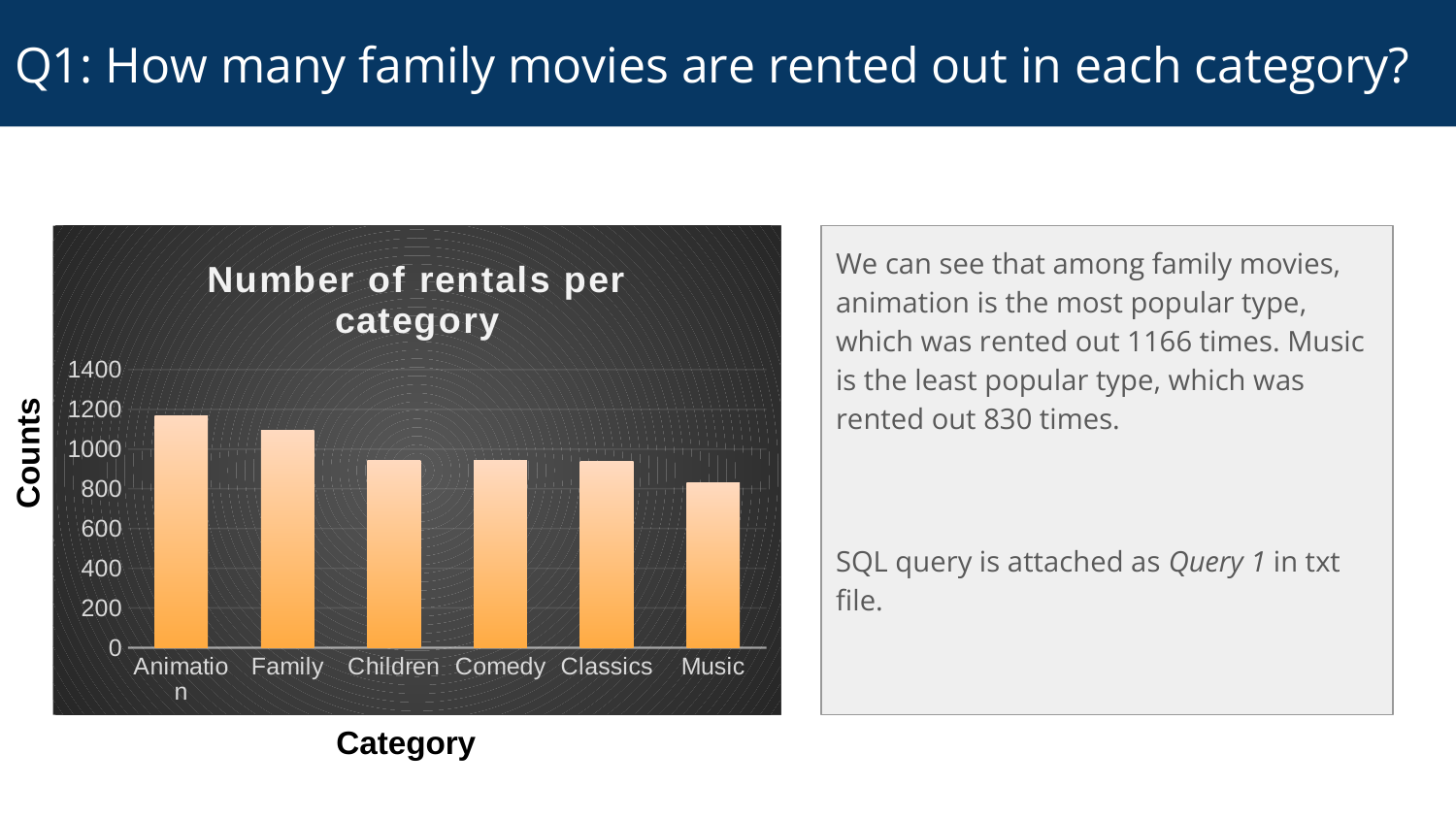

# Q1: How many family movies are rented out in each category?

### Chart: Number of rentals per category

| Category | sum |
|---|---|
| Animation | 1166.0 |
| Family | 1096.0 |
| Children | 945.0 |
| Comedy | 941.0 |
| Classics | 939.0 |
| Music | 830.0 |
We can see that among family movies, animation is the most popular type, which was rented out 1166 times. Music is the least popular type, which was rented out 830 times.

SQL query is attached as Query 1 in txt file.
Counts
Category